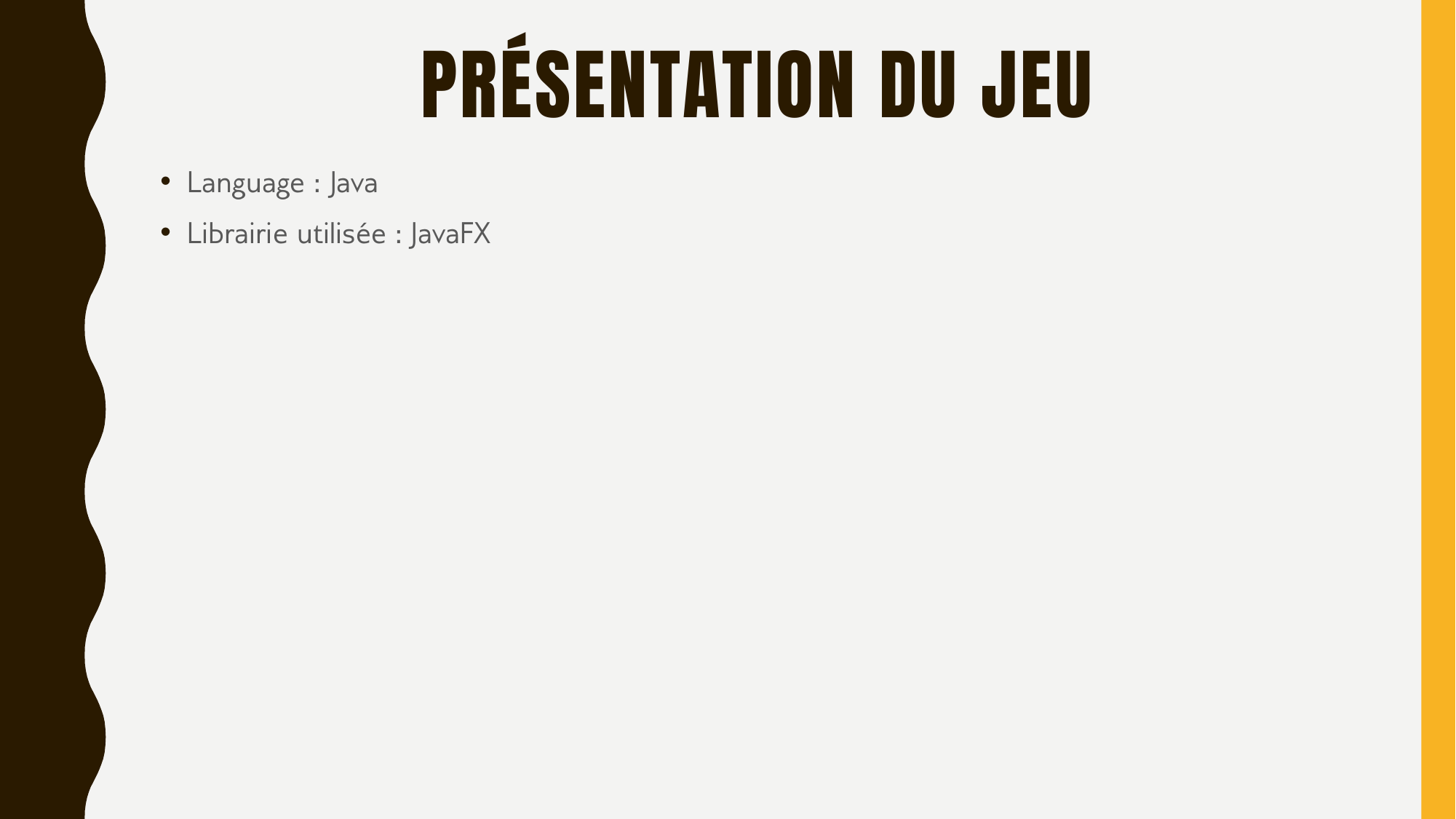

# Présentation Du Jeu
Language : Java
Librairie utilisée : JavaFX